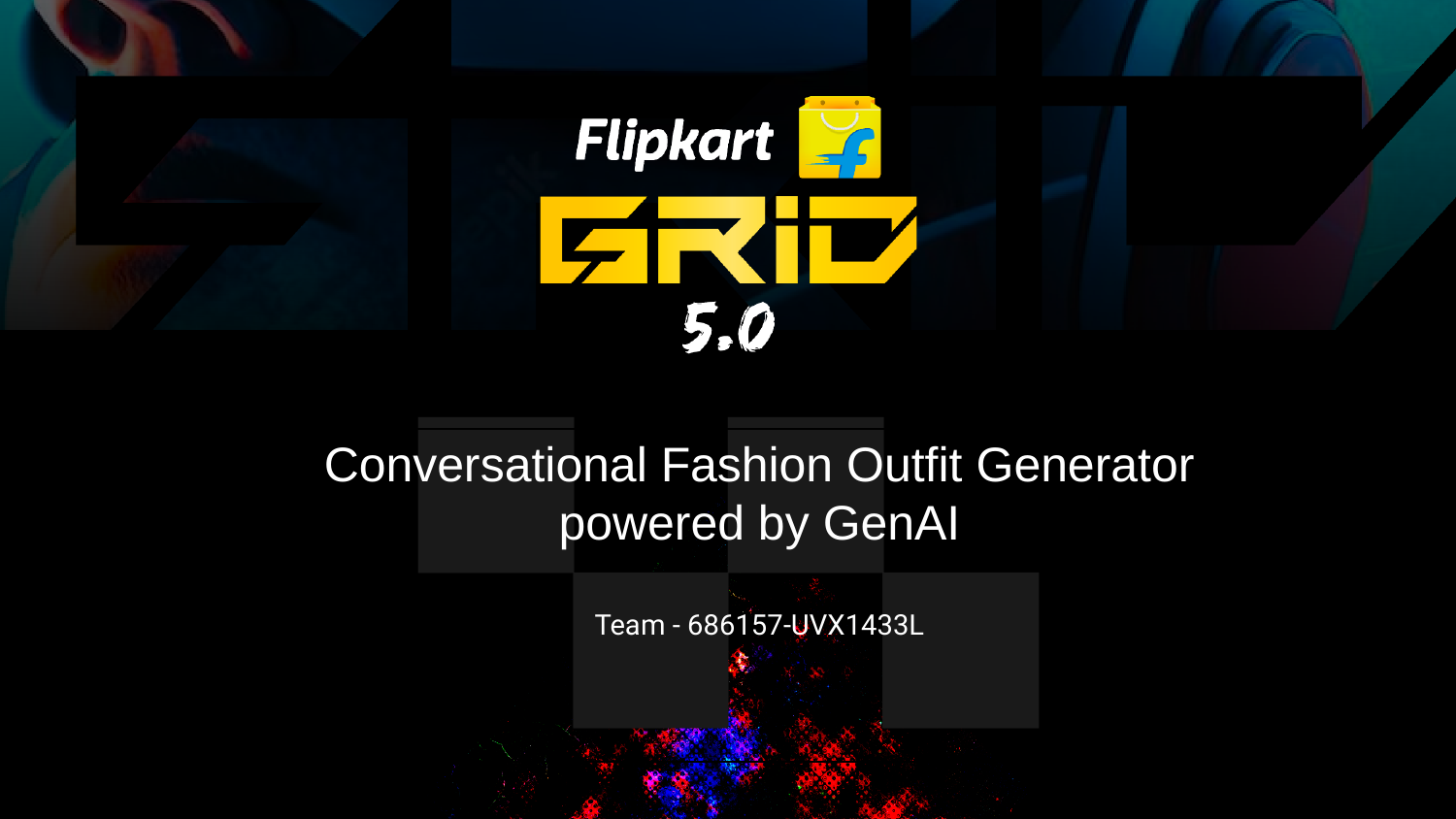

Conversational Fashion Outfit Generator powered by GenAI

Team - 686157-UVX1433L